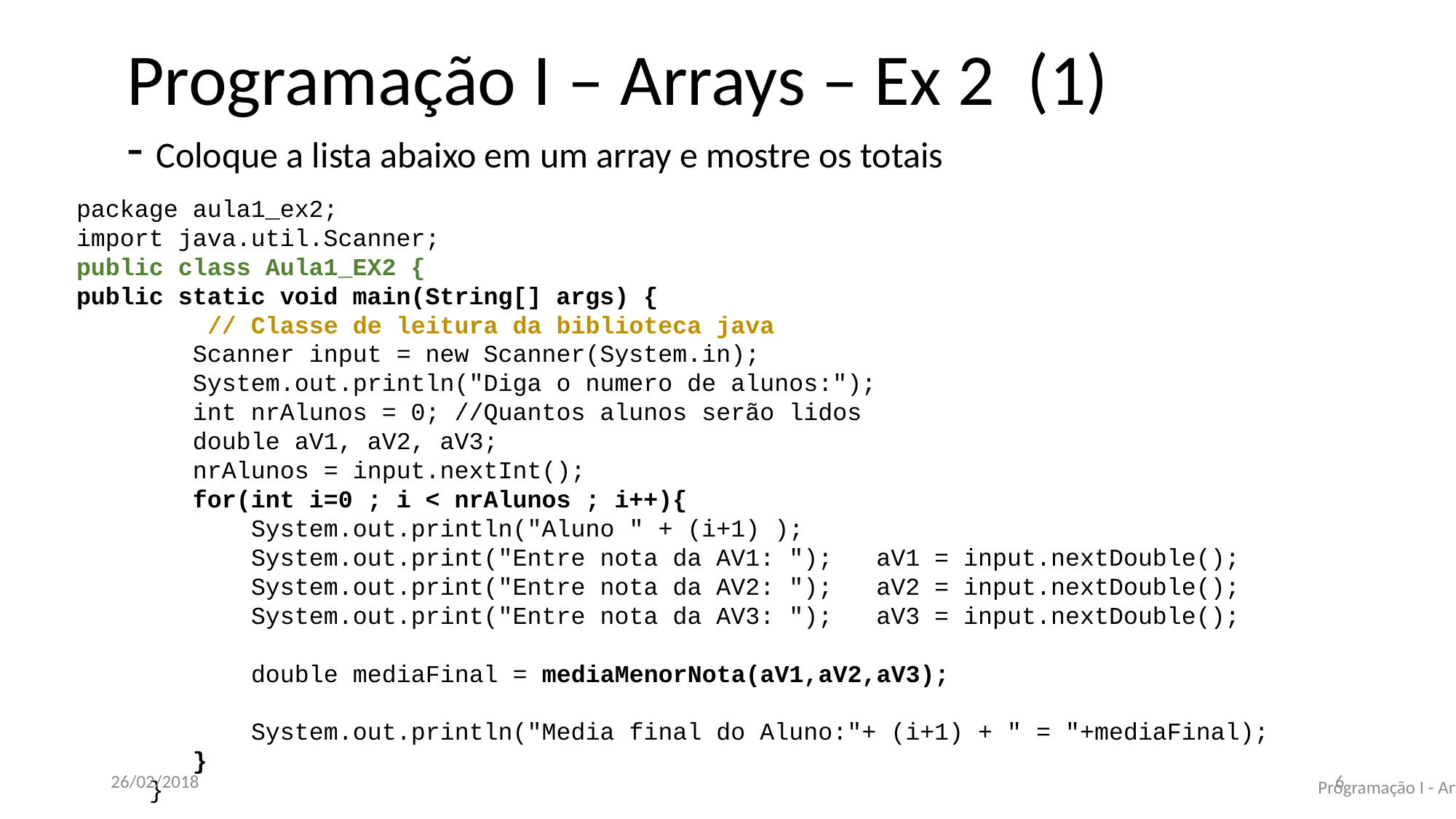

# Programação I – Arrays – Ex 2  (1) - Coloque a lista abaixo em um array e mostre os totais
package aula1_ex2;
import java.util.Scanner;
public class Aula1_EX2 {
public static void main(String[] args) {
         // Classe de leitura da biblioteca java
        Scanner input = new Scanner(System.in);
        System.out.println("Diga o numero de alunos:");
        int nrAlunos = 0; //Quantos alunos serão lidos
        double aV1, aV2, aV3;
        nrAlunos = input.nextInt();
        for(int i=0 ; i < nrAlunos ; i++){
            System.out.println("Aluno " + (i+1) );
            System.out.print("Entre nota da AV1: ");   aV1 = input.nextDouble();
            System.out.print("Entre nota da AV2: ");   aV2 = input.nextDouble();
            System.out.print("Entre nota da AV3: ");   aV3 = input.nextDouble();
            double mediaFinal = mediaMenorNota(aV1,aV2,aV3);

            System.out.println("Media final do Aluno:"+ (i+1) + " = "+mediaFinal);
        }
     }
26/02/2018
6
Programação I - André L. Braga